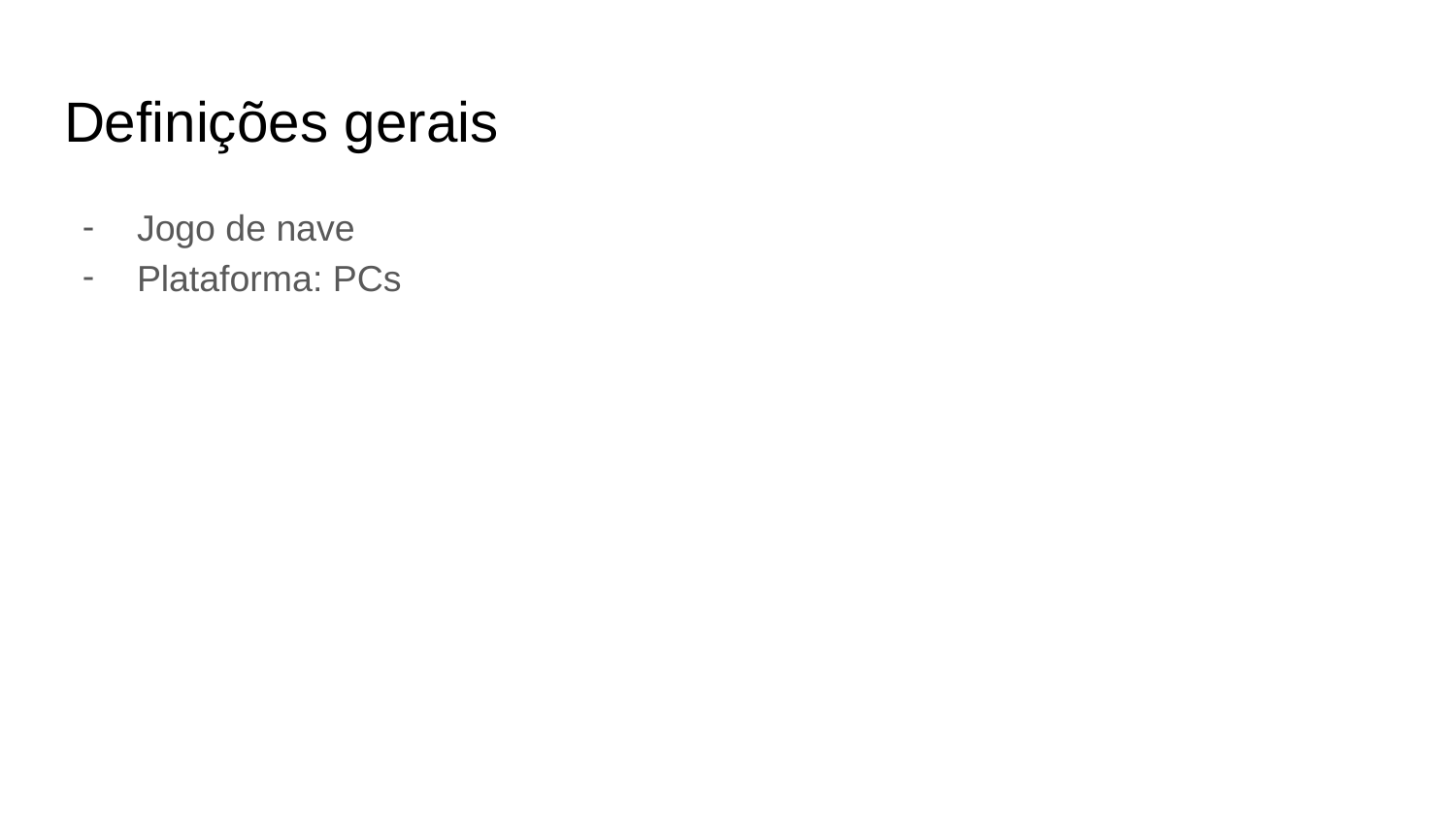

# Definições gerais
Jogo de nave
Plataforma: PCs